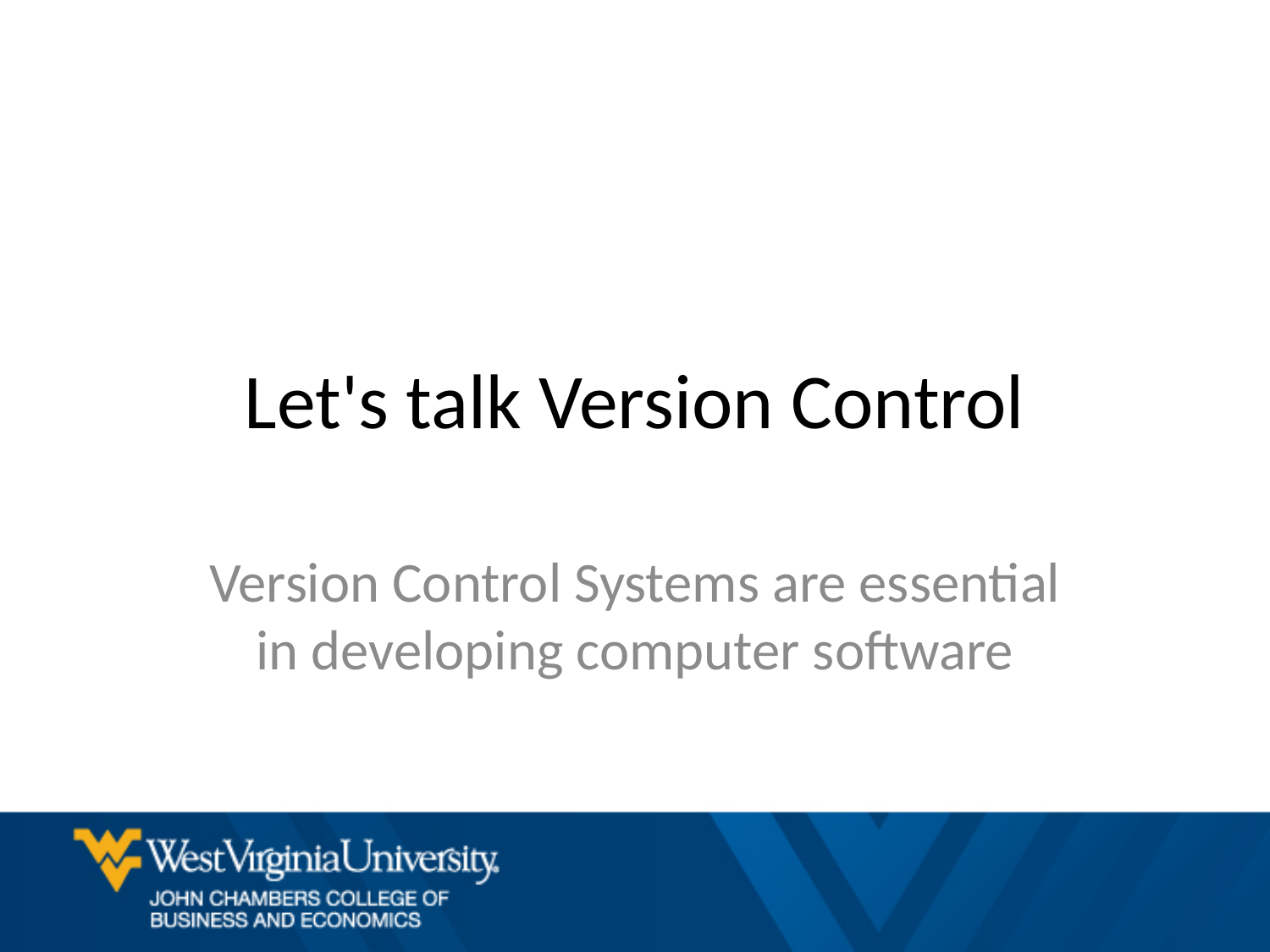

# Let's talk Version Control
Version Control Systems are essential in developing computer software